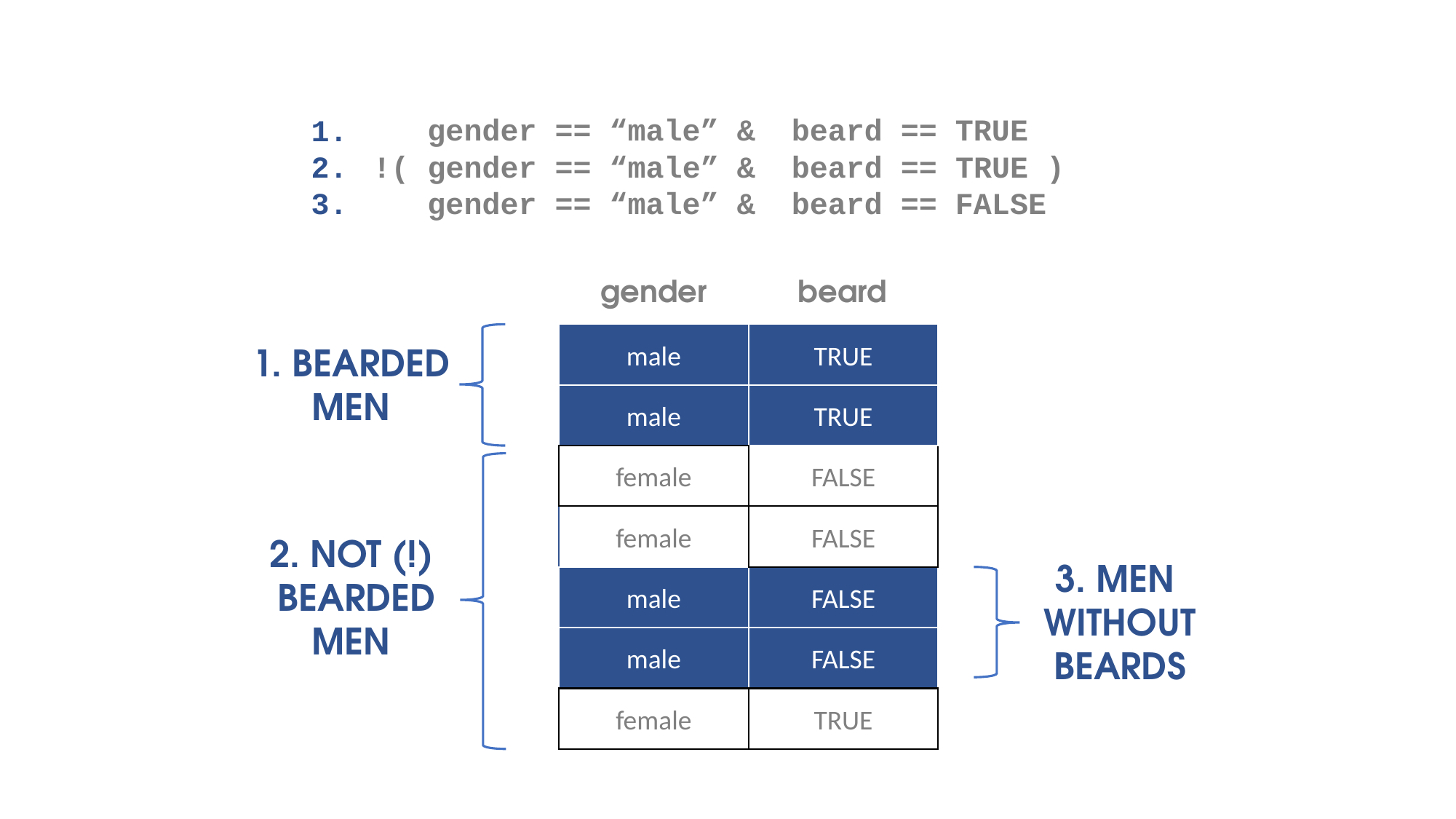

gender == “male” &  beard == TRUE
!( gender == “male” &  beard == TRUE )
    gender == “male” &  beard == FALSE

beard
gender

male
TRUE
1. Bearded
Men
male
TRUE
female
FALSE

female
FALSE
2. Not (!)
 Bearded
Men
3. Men
Without
Beards
male
FALSE

male
FALSE
female
TRUE
1.
2.
3.